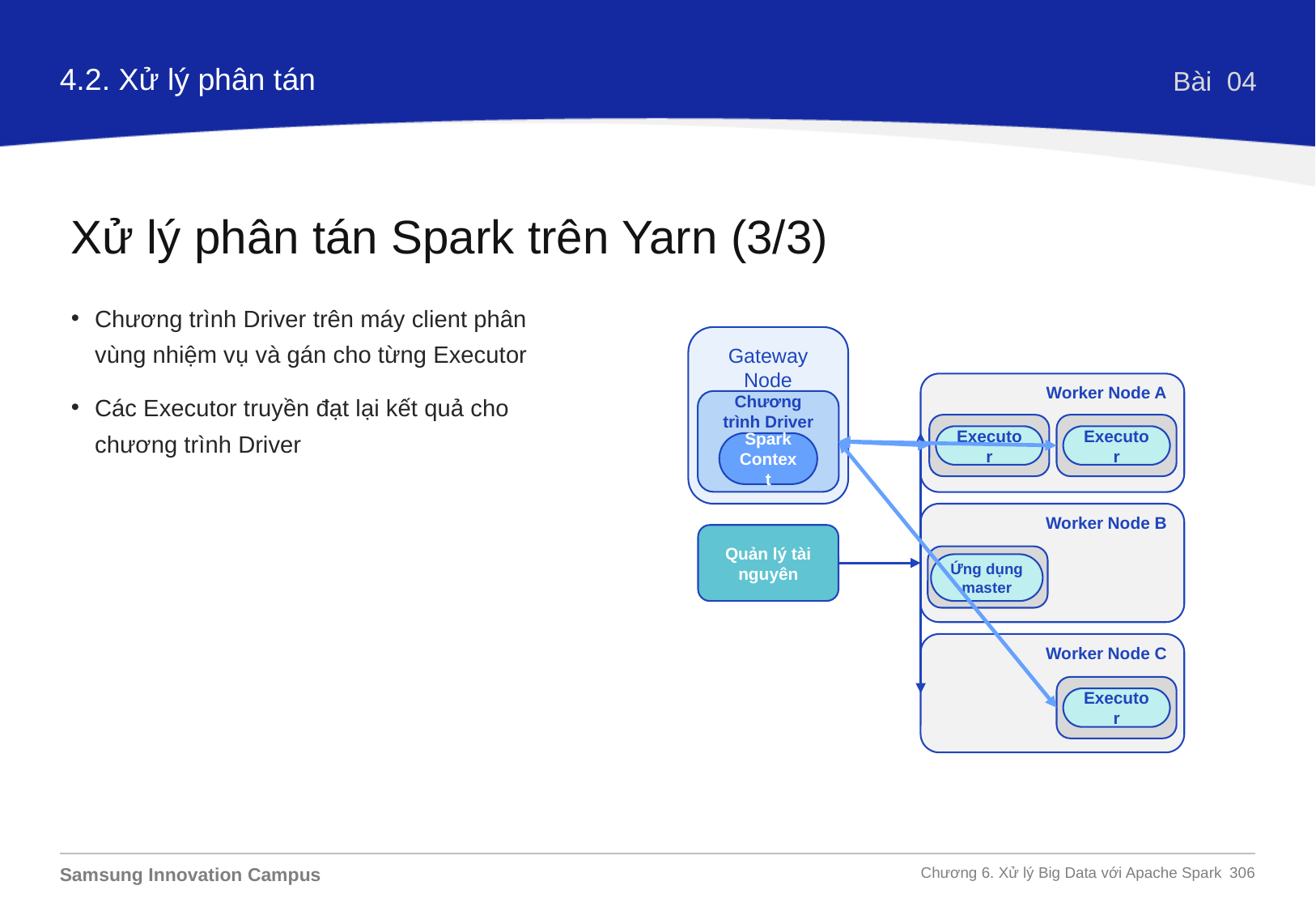

4.2. Xử lý phân tán
Bài  04
Xử lý phân tán Spark trên Yarn (3/3)
Chương trình Driver trên máy client phân vùng nhiệm vụ và gán cho từng Executor
Các Executor truyền đạt lại kết quả cho chương trình Driver

Gateway Node

Chương trình Driver

Spark
Context
Worker Node A

Worker Node B

Quản lý tài nguyên
Worker Node C

Executor

Executor

Ứng dụng master

Executor